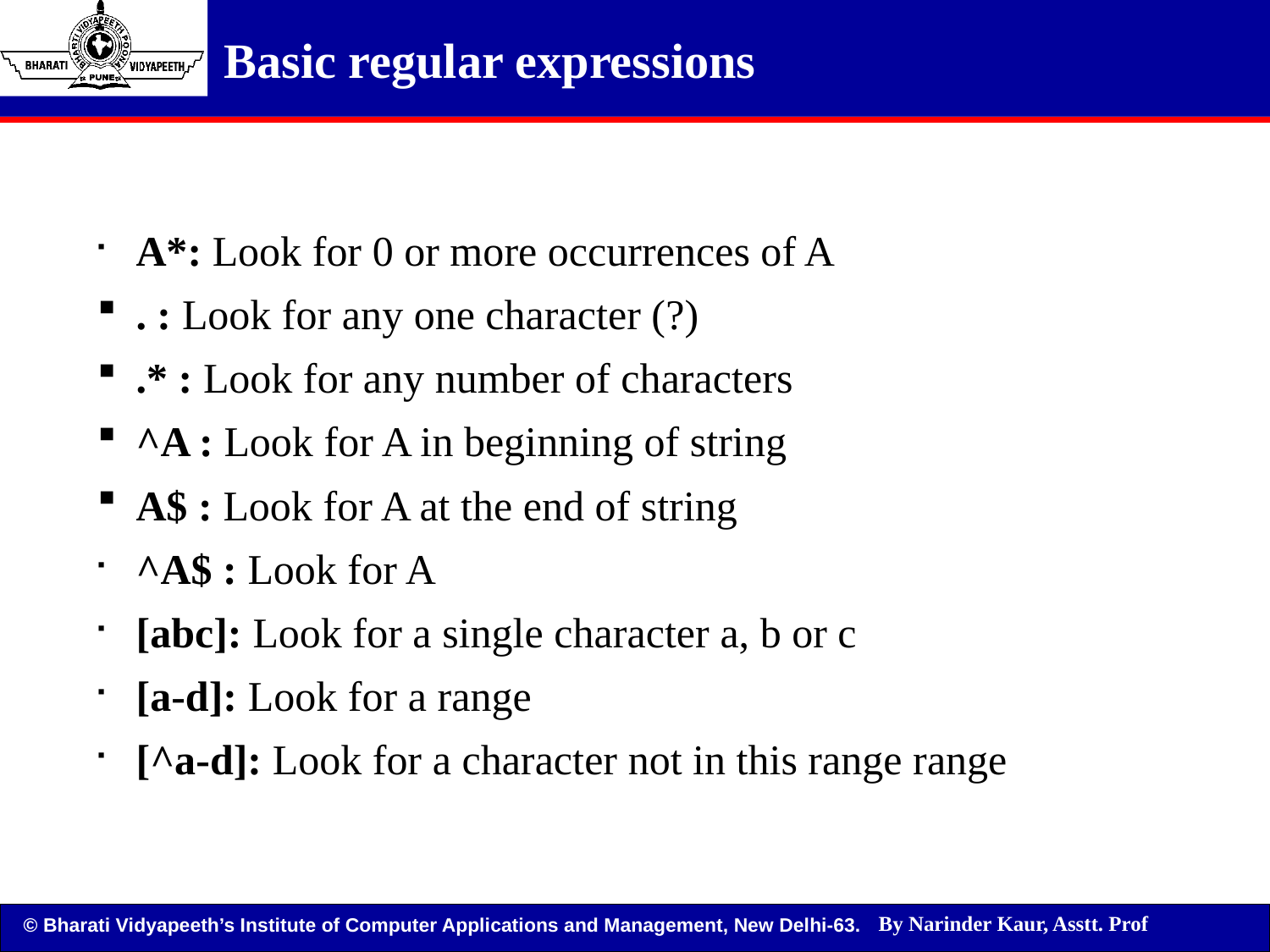

Basic regular expressions
A*: Look for 0 or more occurrences of A
. : Look for any one character (?)
.* : Look for any number of characters
^A : Look for A in beginning of string
A$ : Look for A at the end of string
^A$ : Look for A
[abc]: Look for a single character a, b or c
[a-d]: Look for a range
[^a-d]: Look for a character not in this range range